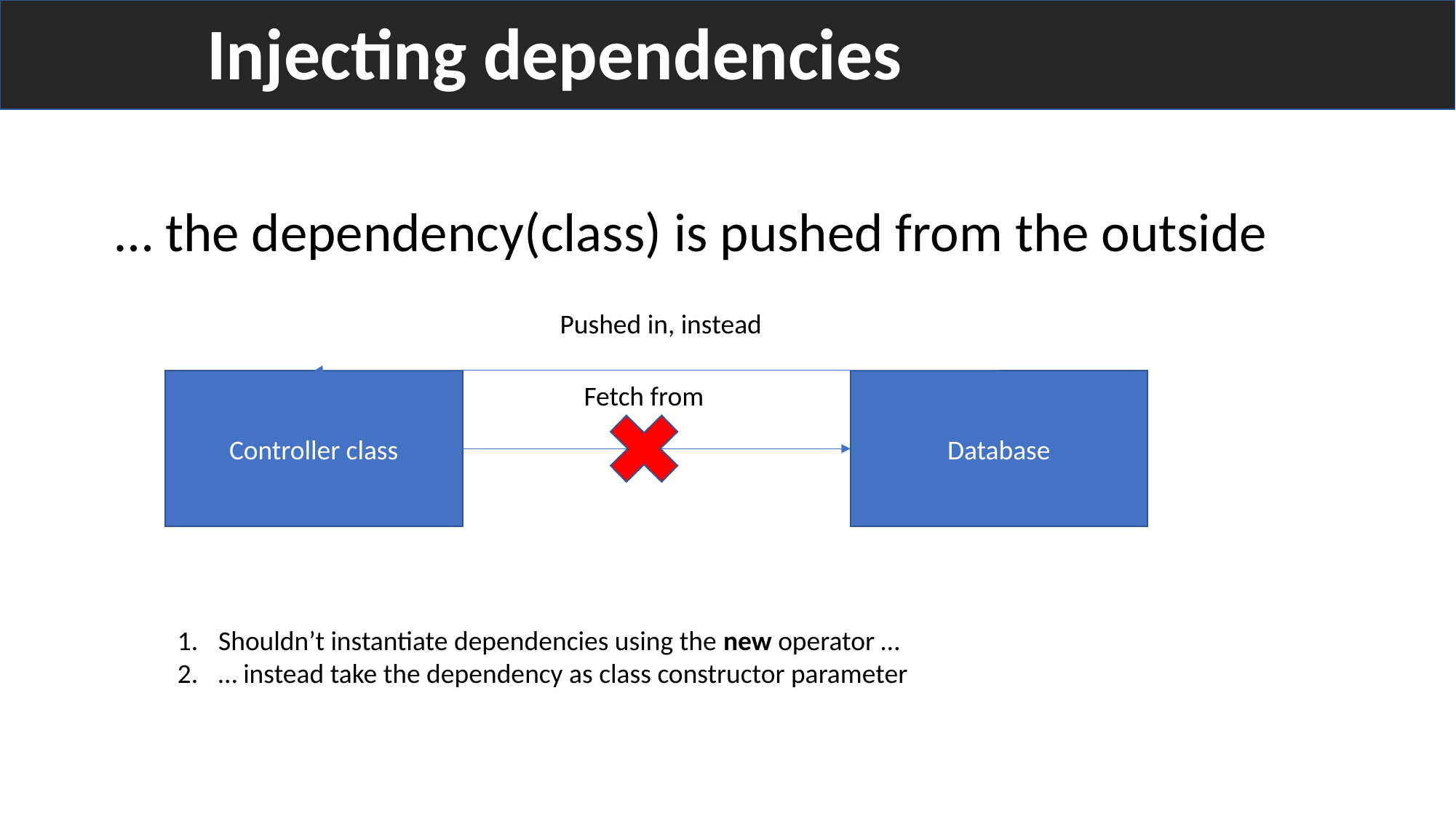

Injecting dependencies

… the dependency(class) is pushed from the outside
Pushed in, instead
Database
Controller class
Fetch from

Shouldn’t instantiate dependencies using the new operator …
… instead take the dependency as class constructor parameter